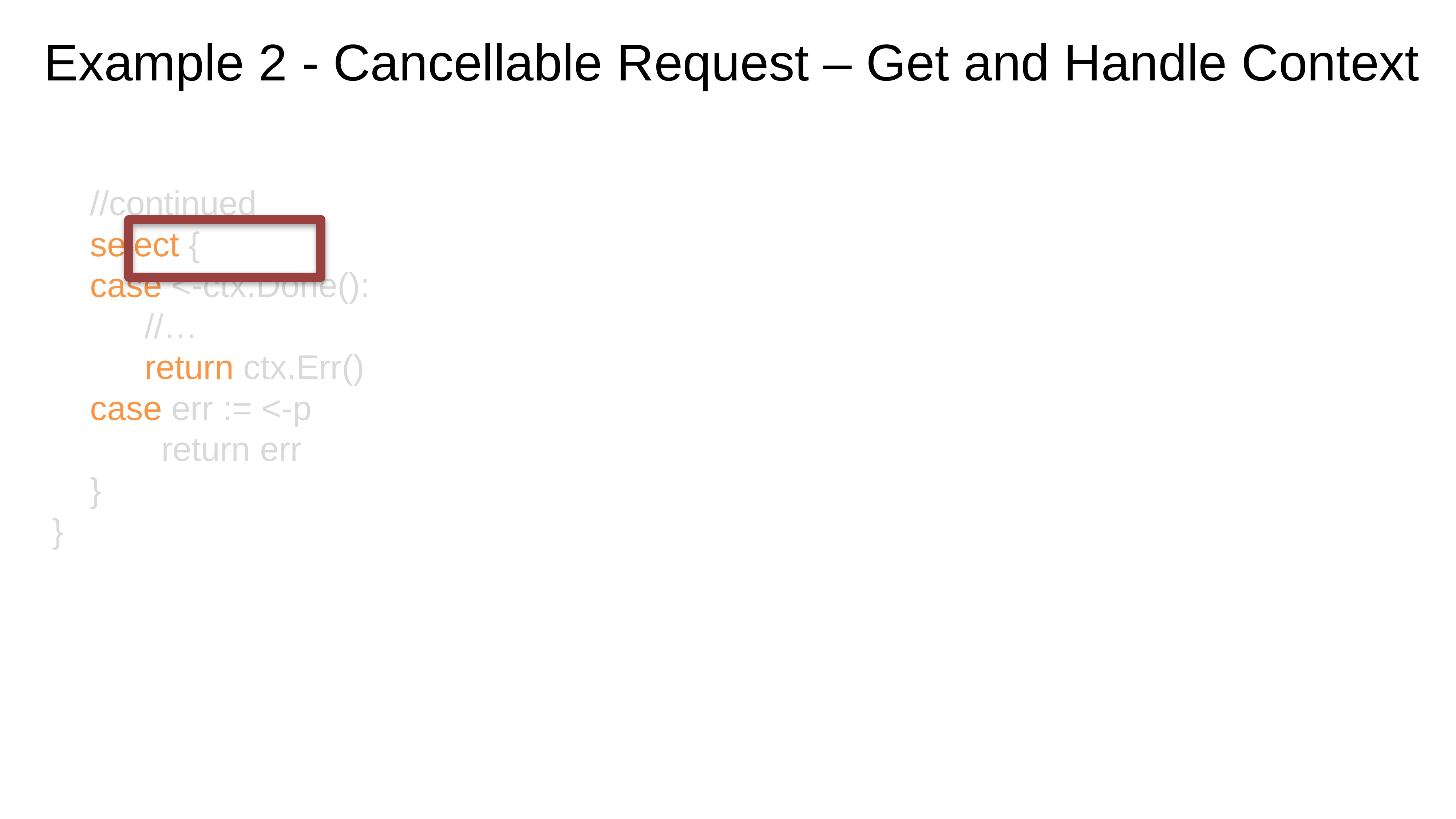

Example 2 - Cancellable Request – Get and Handle Context

    //continued
    select {
    case <-ctx.Done():
    	    //…
    	    return ctx.Err()
    case err := <-p
        	return err
    }
}

19